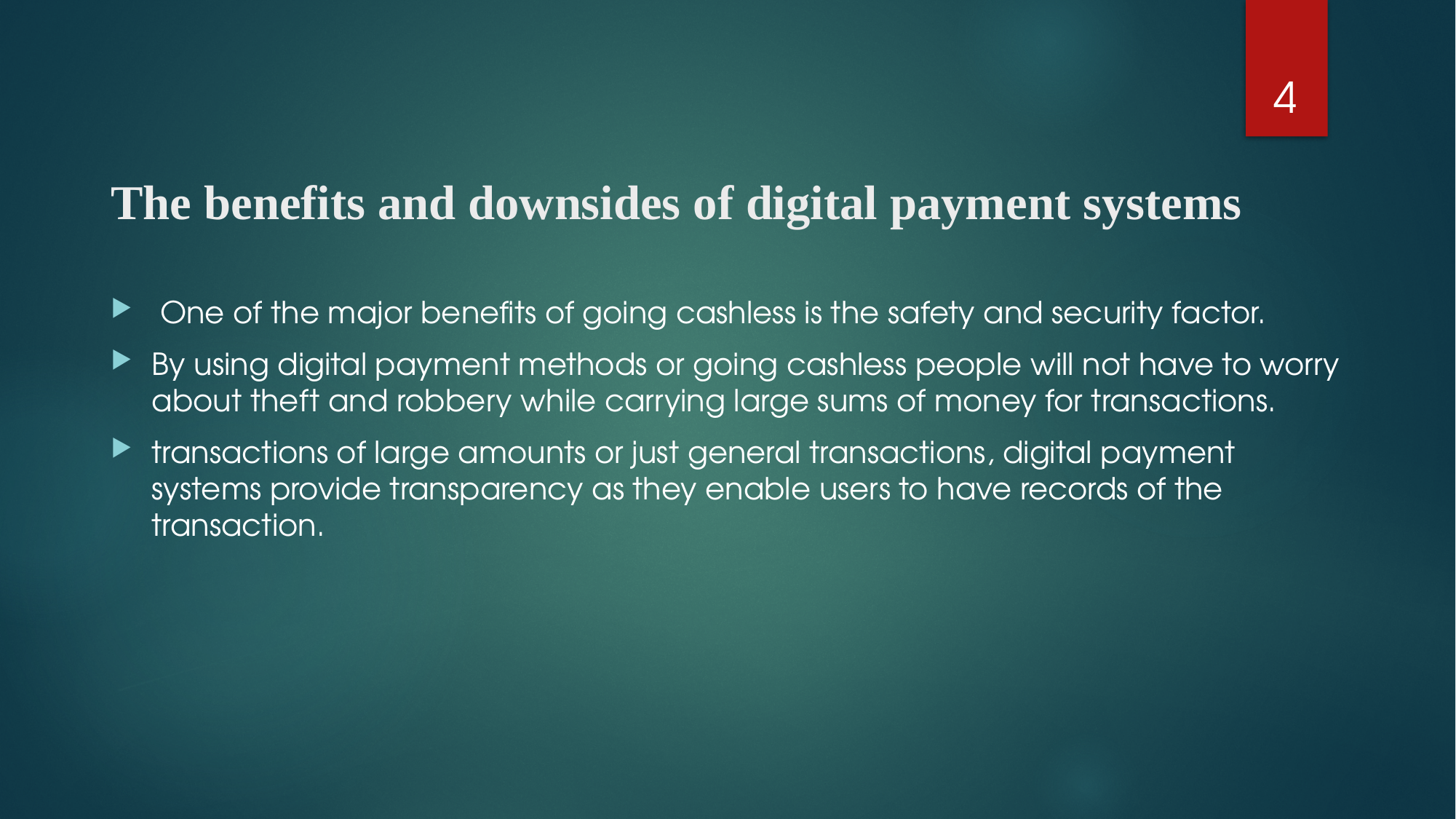

4
# The benefits and downsides of digital payment systems
 One of the major benefits of going cashless is the safety and security factor.
By using digital payment methods or going cashless people will not have to worry about theft and robbery while carrying large sums of money for transactions.
transactions of large amounts or just general transactions, digital payment systems provide transparency as they enable users to have records of the transaction.